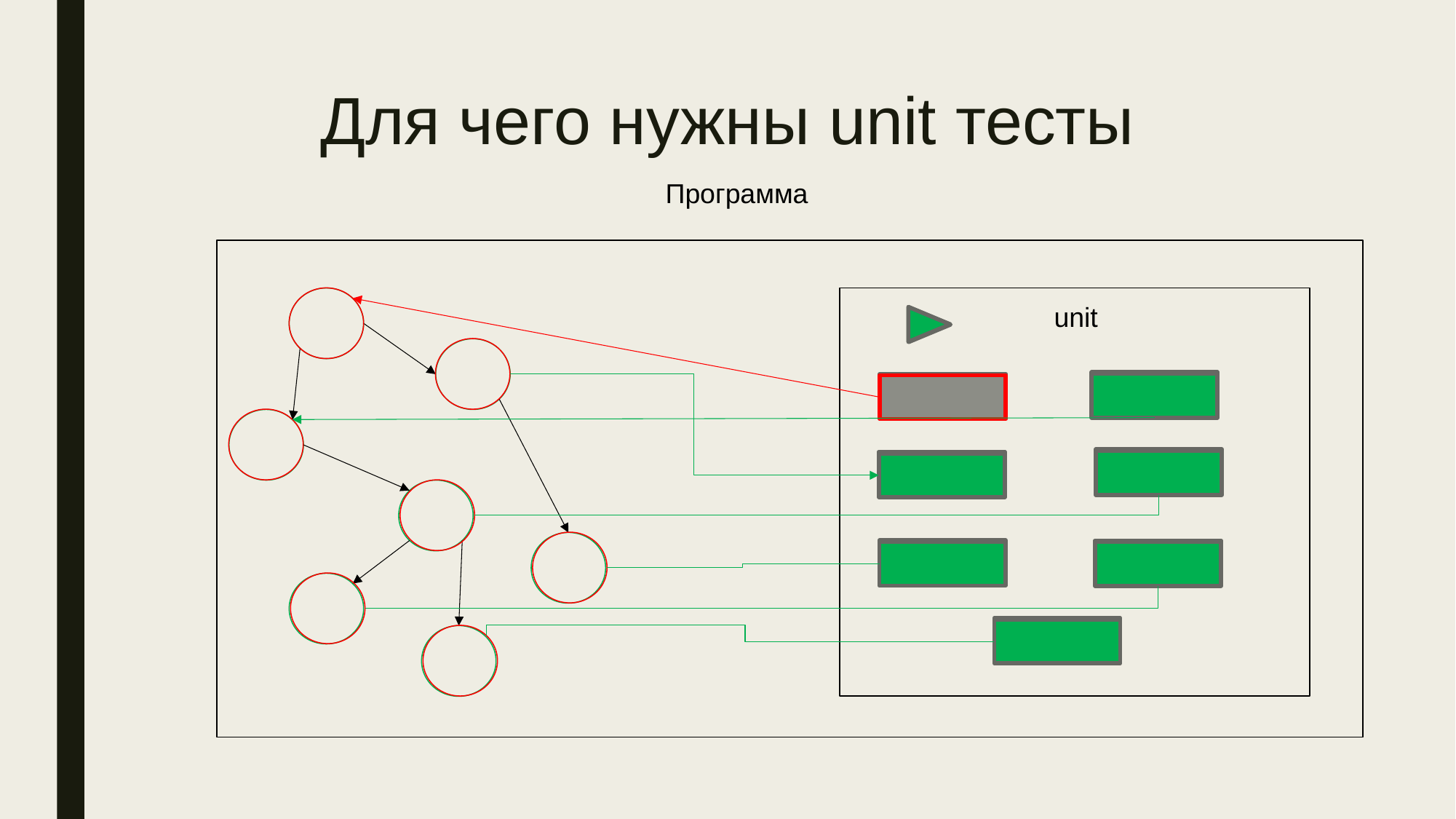

# Для чего нужны unit тесты
Программа

unit